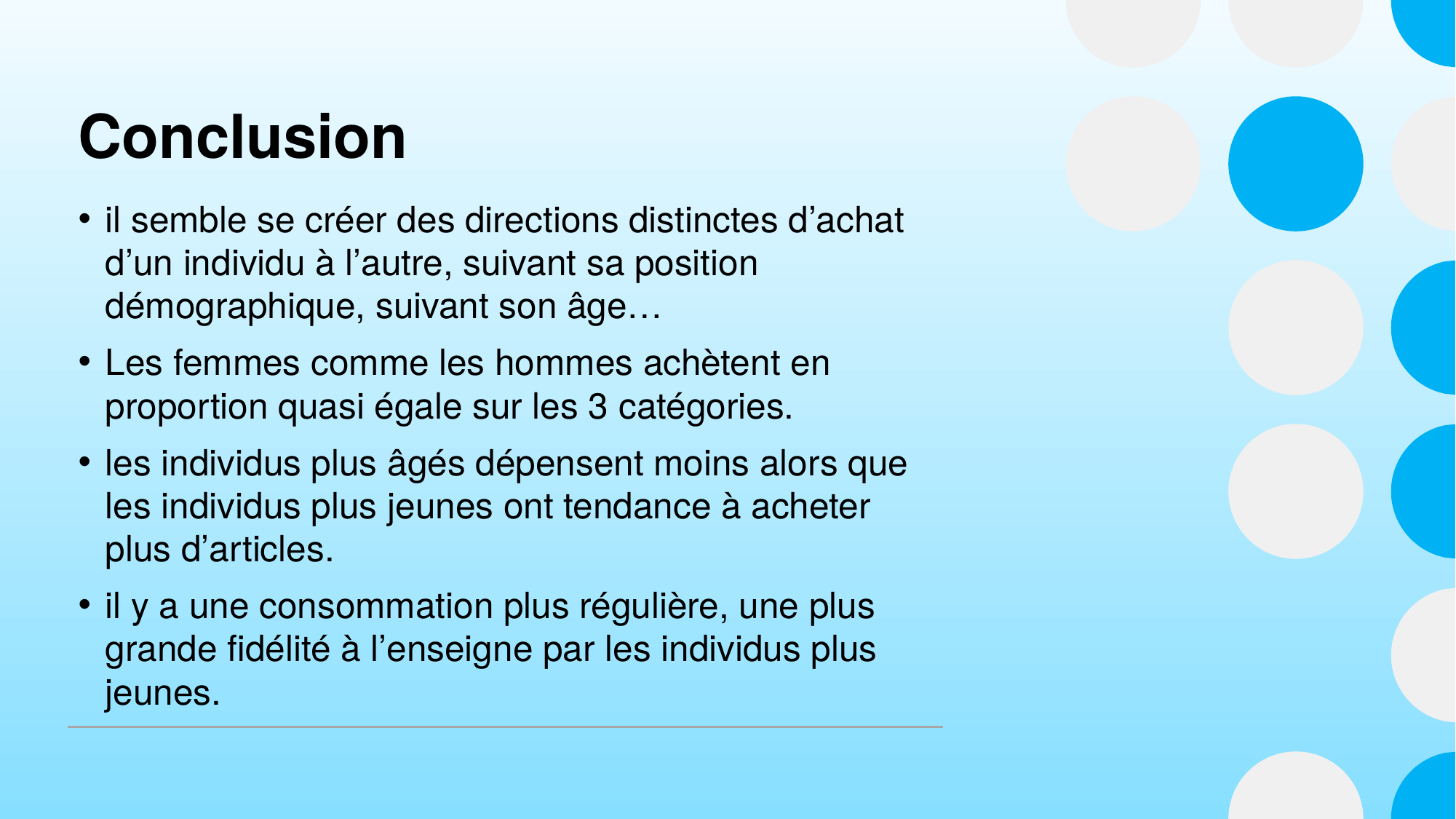

# Conclusion
il semble se créer des directions distinctes d’achat d’un individu à l’autre, suivant sa position démographique, suivant son âge…
Les femmes comme les hommes achètent en proportion quasi égale sur les 3 catégories.
les individus plus âgés dépensent moins alors que les individus plus jeunes ont tendance à acheter plus d’articles.
il y a une consommation plus régulière, une plus grande fidélité à l’enseigne par les individus plus jeunes.